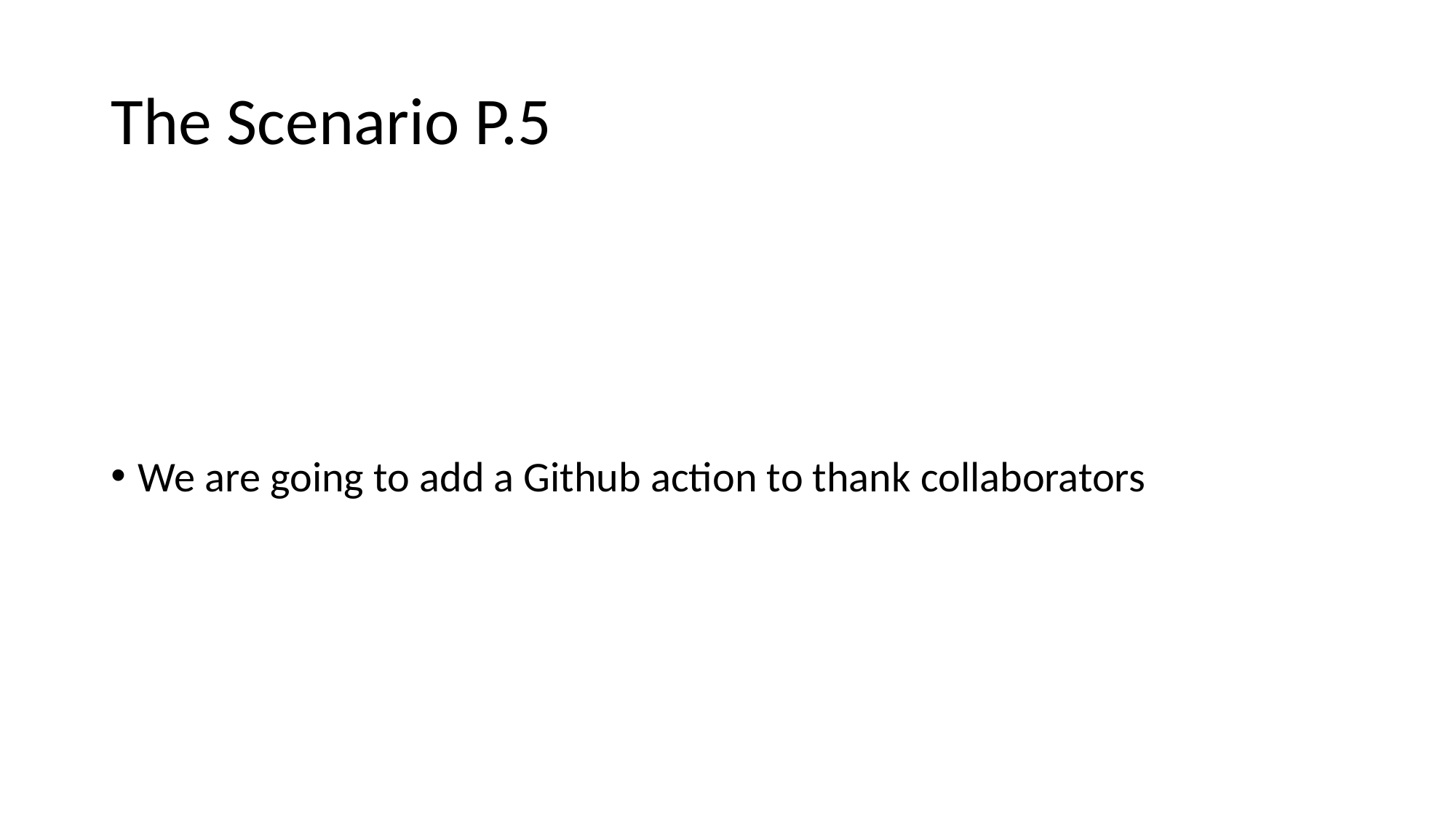

# The Scenario P.5
We are going to add a Github action to thank collaborators